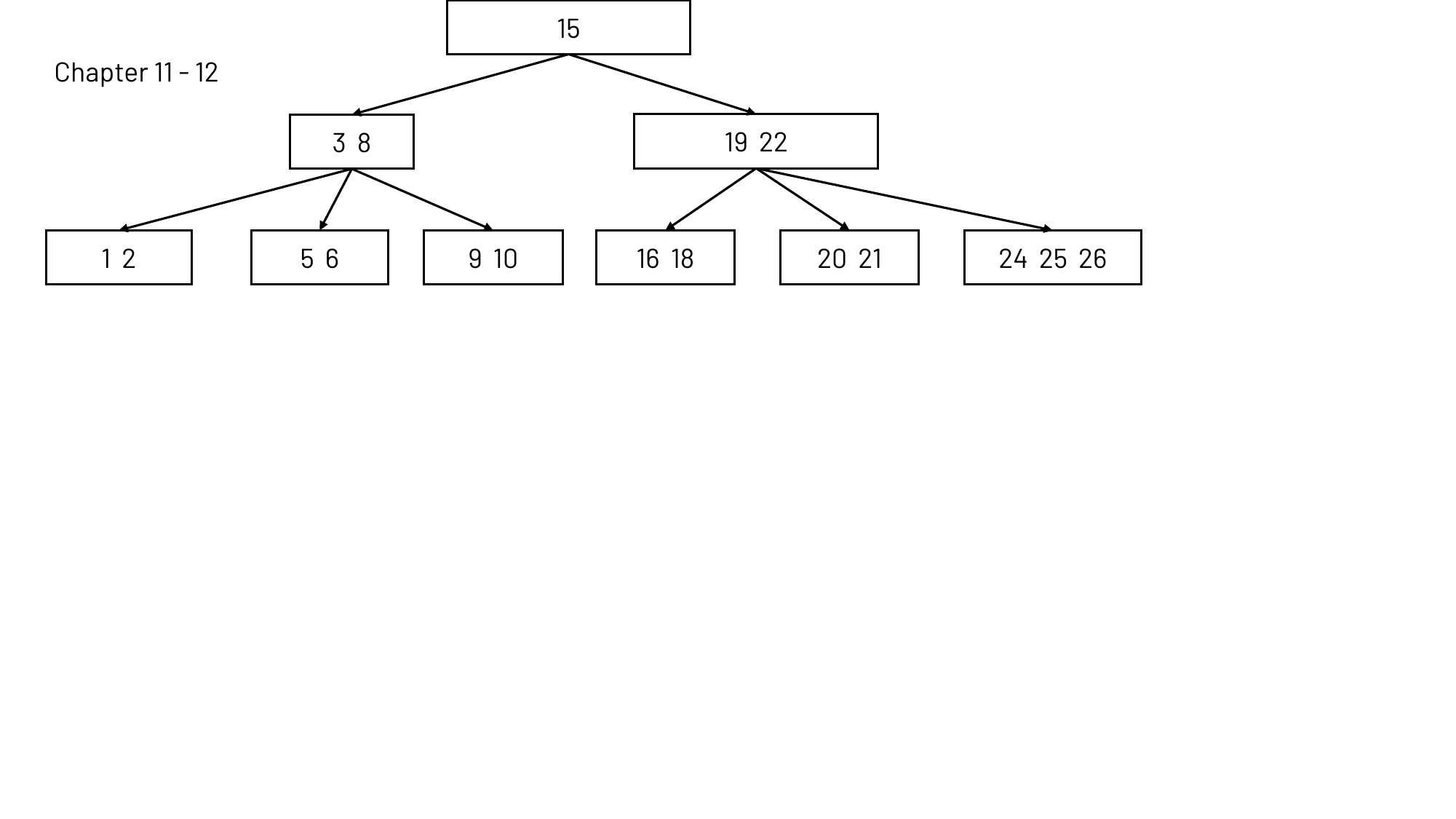

15
19  22
3  8
1  2
5  6
9  10
16  18
20  21
24  25  26
Chapter 11 - 12